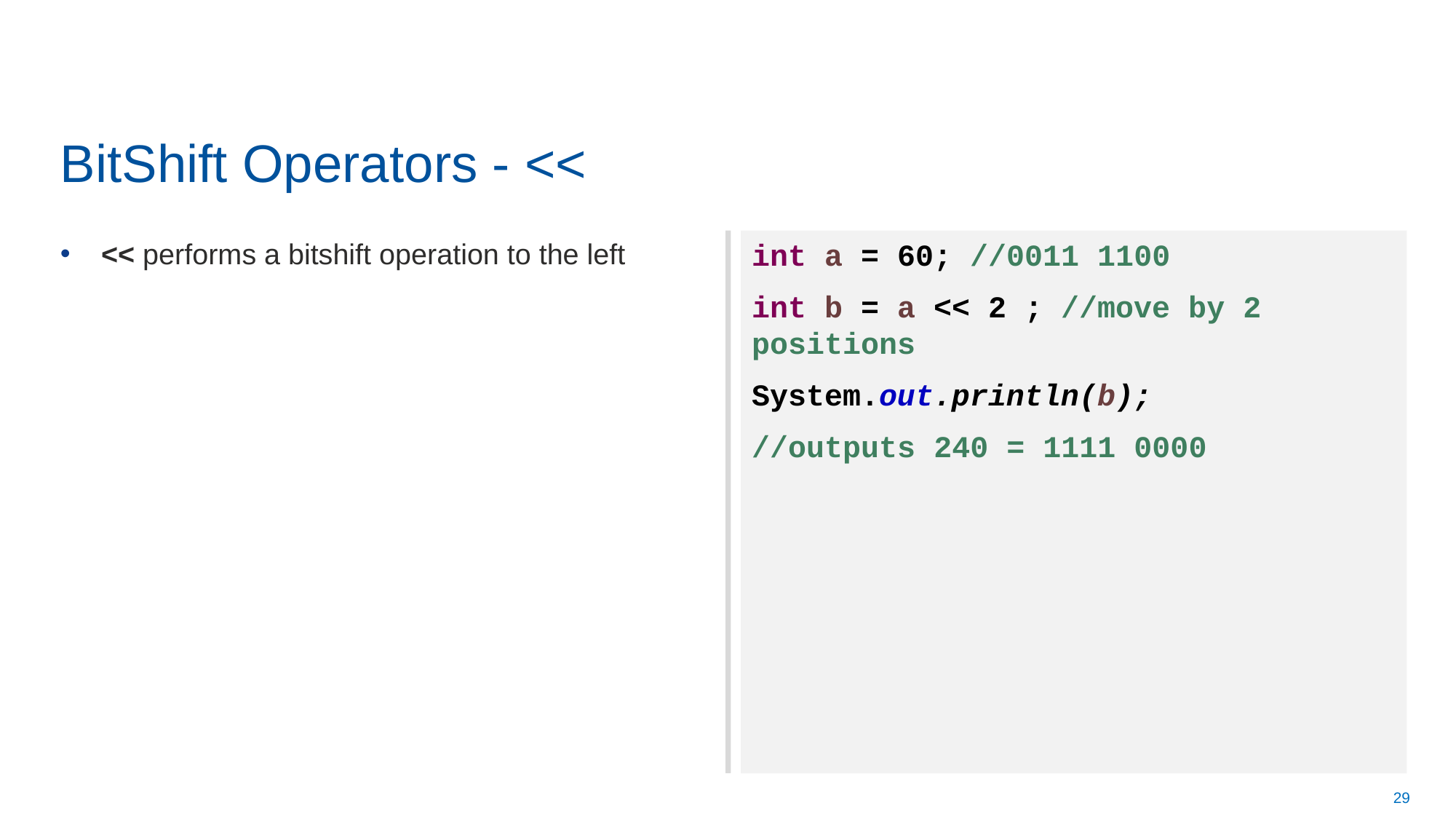

# BitShift Operators - <<
<< performs a bitshift operation to the left

int a = 60; //0011 1100
int b = a << 2 ; //move by 2 positions
System.out.println(b);
//outputs 240 = 1111 0000